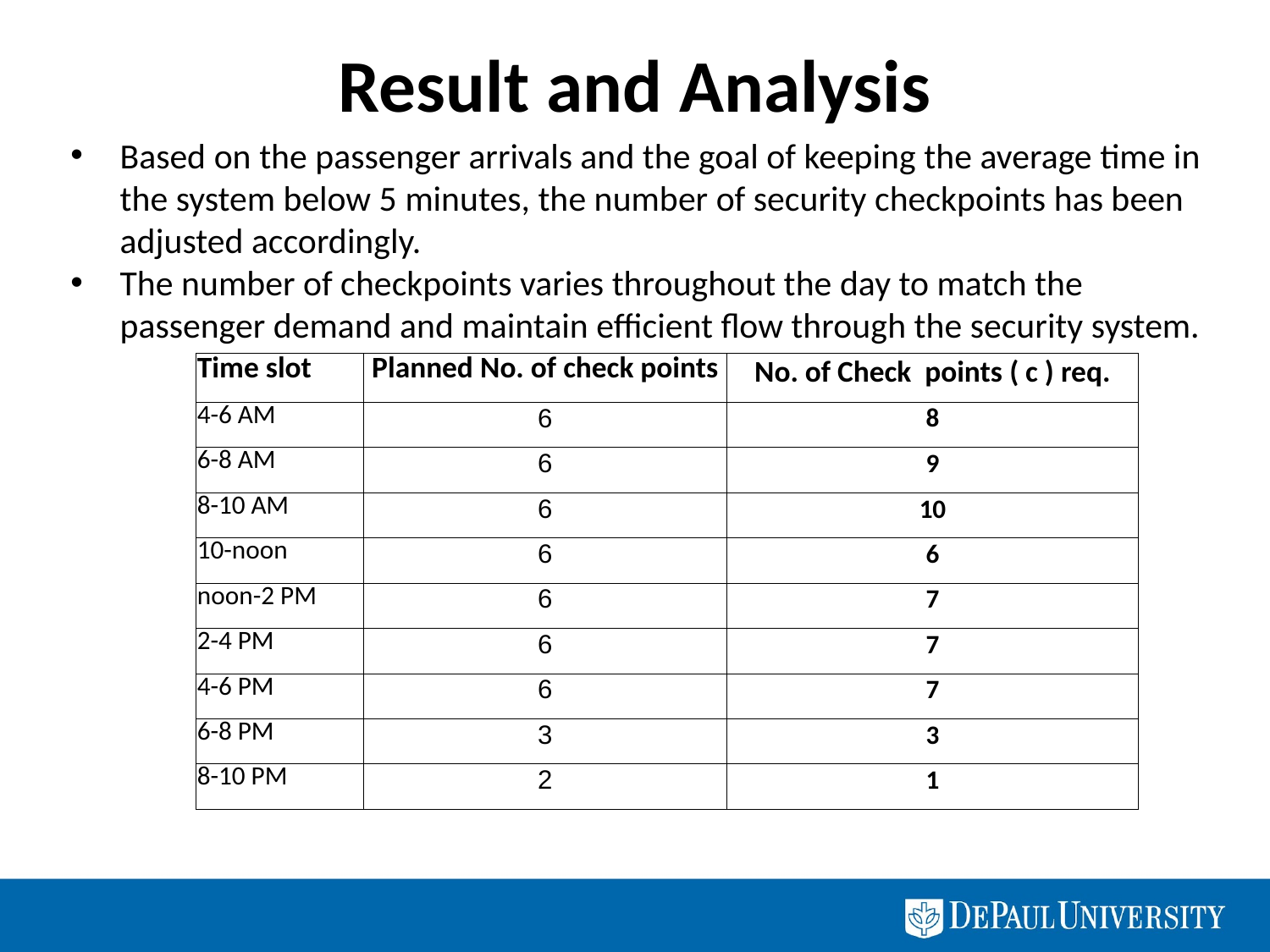

# Result and Analysis
Based on the passenger arrivals and the goal of keeping the average time in the system below 5 minutes, the number of security checkpoints has been adjusted accordingly.
The number of checkpoints varies throughout the day to match the passenger demand and maintain efficient flow through the security system.
| Time slot | Planned No. of check points | No. of Check points ( c ) req. |
| --- | --- | --- |
| 4-6 AM | 6 | 8 |
| 6-8 AM | 6 | 9 |
| 8-10 AM | 6 | 10 |
| 10-noon | 6 | 6 |
| noon-2 PM | 6 | 7 |
| 2-4 PM | 6 | 7 |
| 4-6 PM | 6 | 7 |
| 6-8 PM | 3 | 3 |
| 8-10 PM | 2 | 1 |